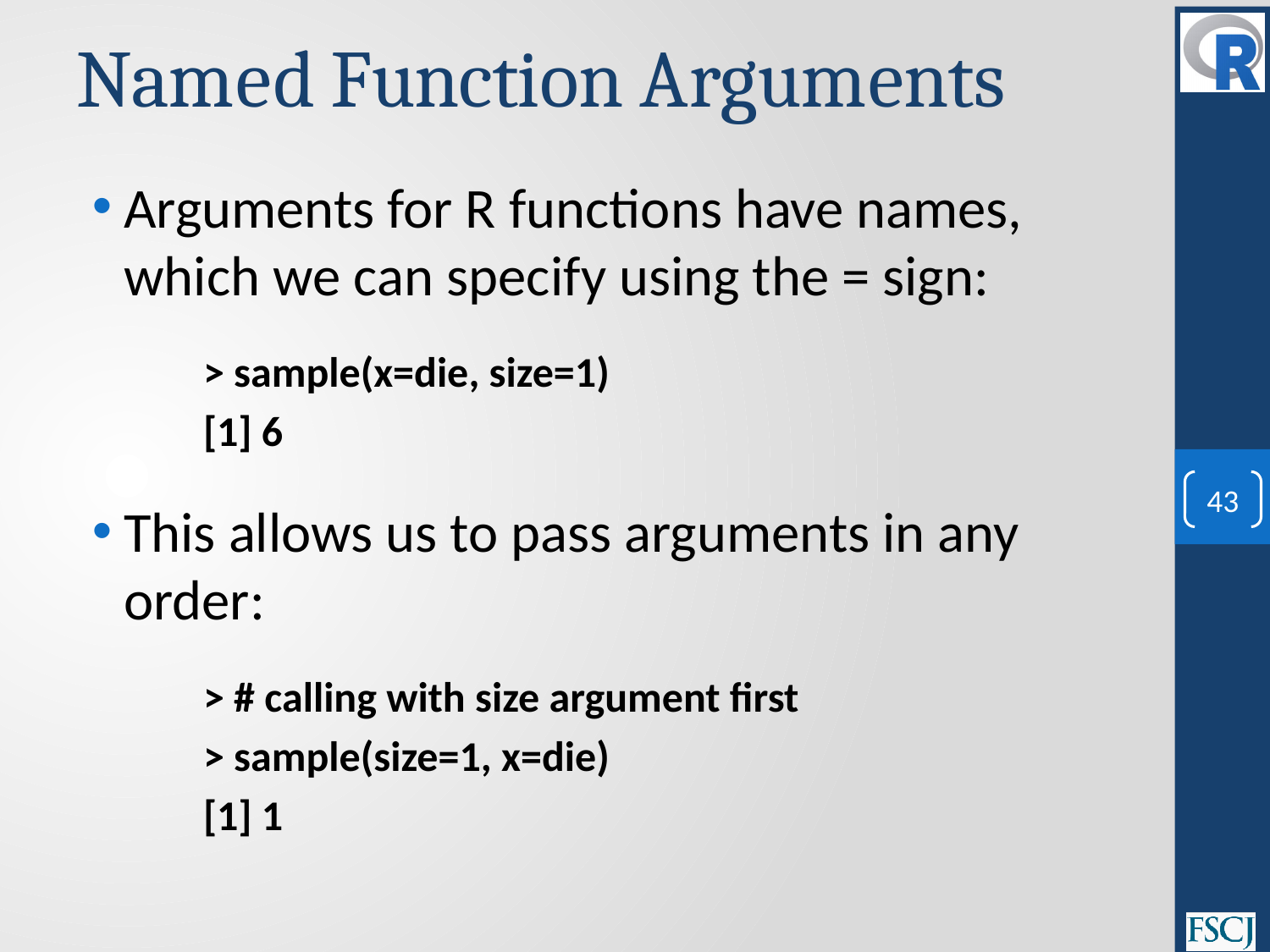

# Named Function Arguments
Arguments for R functions have names, which we can specify using the = sign:

> sample(x=die, size=1)
[1] 6

This allows us to pass arguments in any order:

> # calling with size argument first
> sample(size=1, x=die)
[1] 1
43